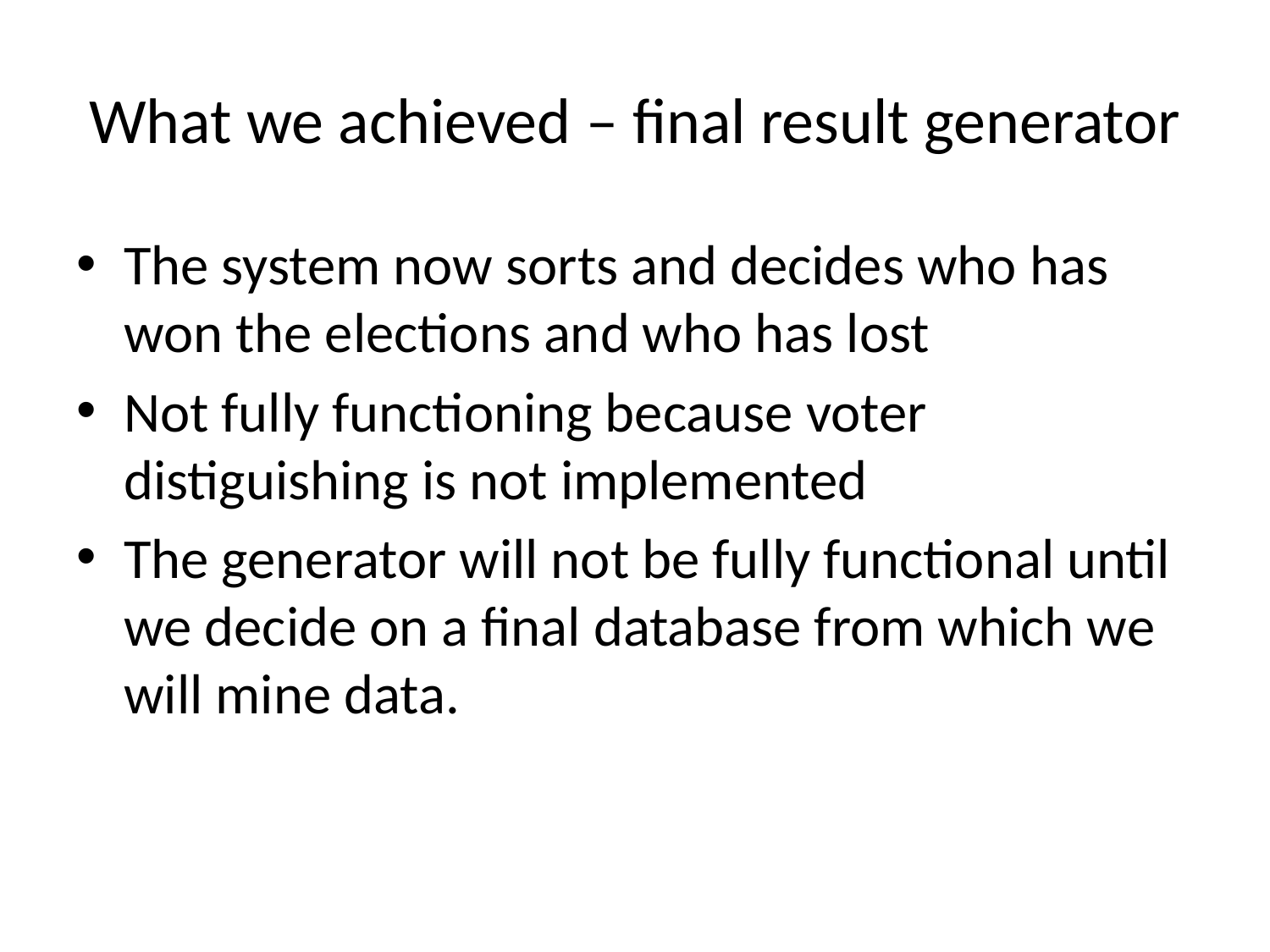

# What we achieved – final result generator
The system now sorts and decides who has won the elections and who has lost
Not fully functioning because voter distiguishing is not implemented
The generator will not be fully functional until we decide on a final database from which we will mine data.